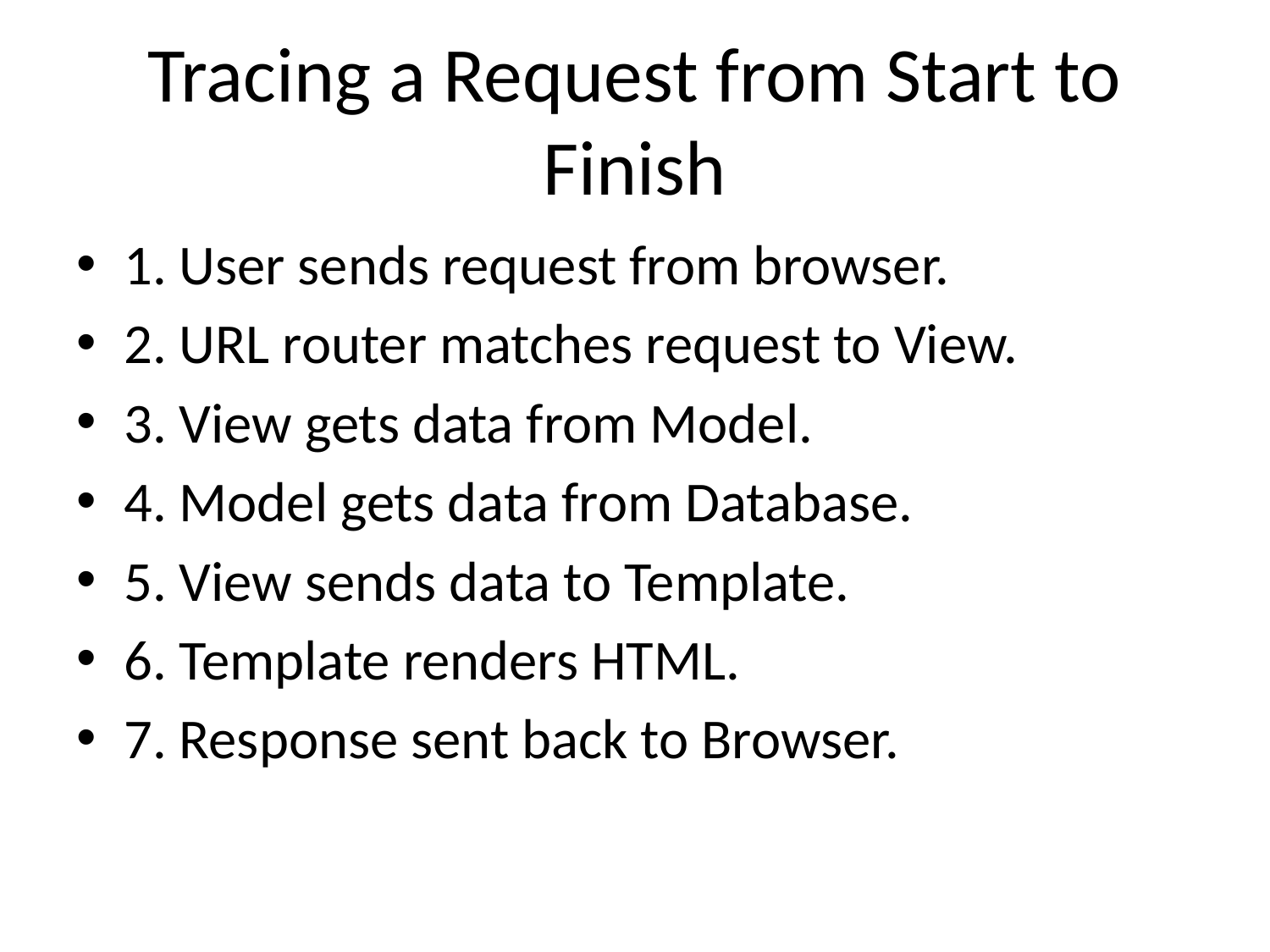

# Tracing a Request from Start to Finish
1. User sends request from browser.
2. URL router matches request to View.
3. View gets data from Model.
4. Model gets data from Database.
5. View sends data to Template.
6. Template renders HTML.
7. Response sent back to Browser.